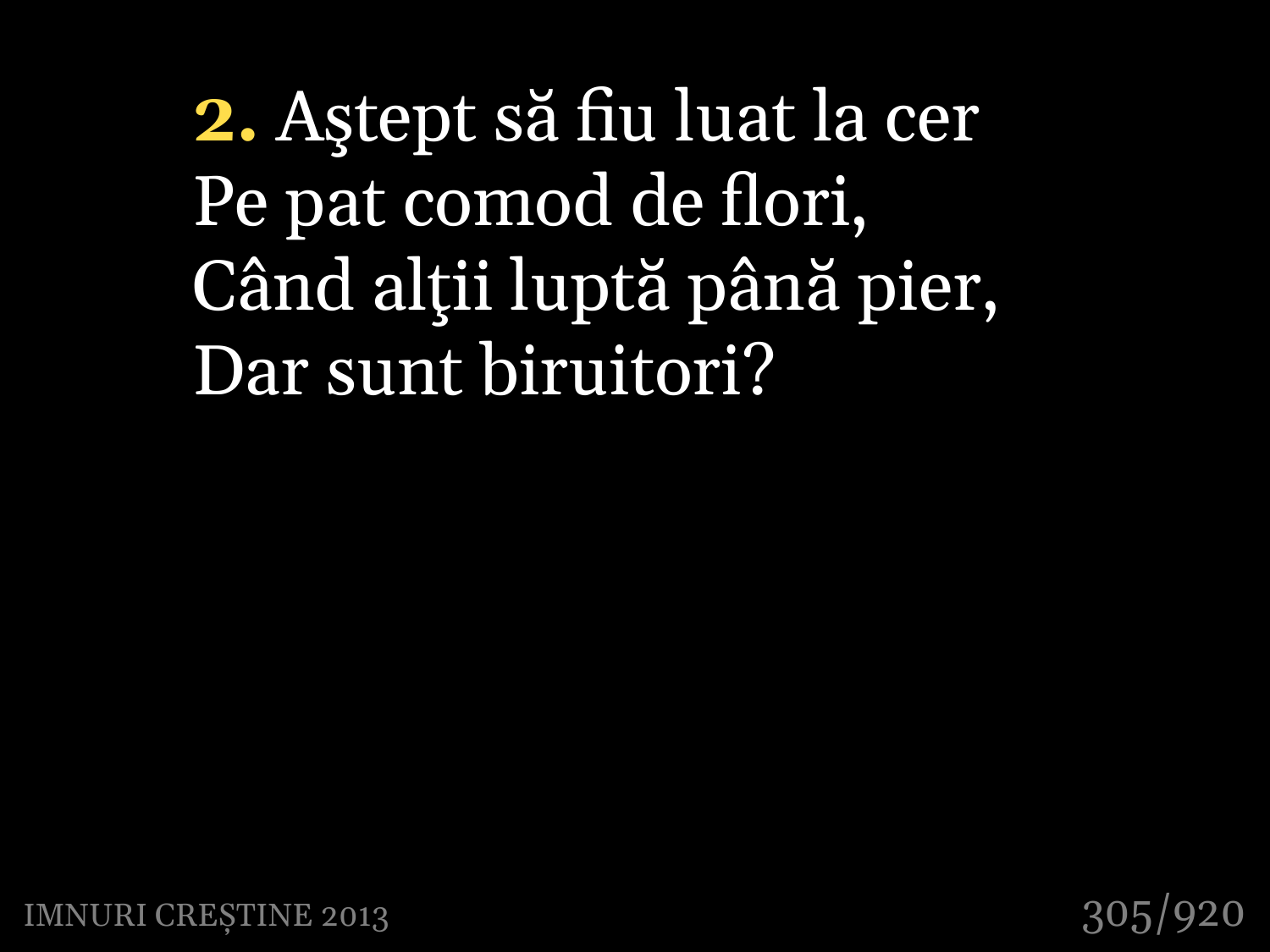

2. Aştept să fiu luat la cer
Pe pat comod de flori,
Când alţii luptă până pier,
Dar sunt biruitori?
305/920
IMNURI CREȘTINE 2013